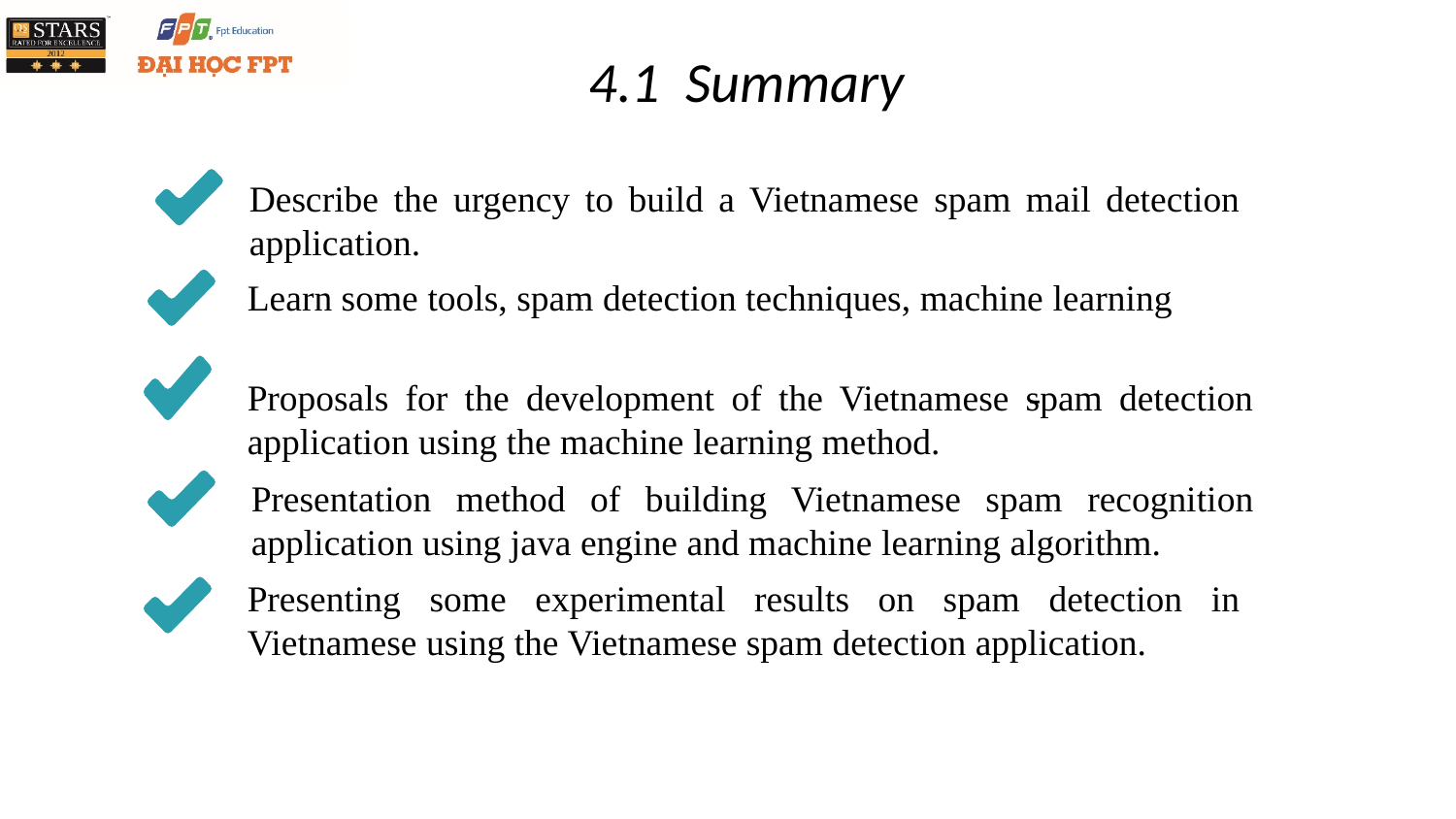

4.1  Summary

Describe the urgency to build a Vietnamese spam mail detection application.
Learn some tools, spam detection techniques, machine learning

Proposals for the development of the Vietnamese spam detection application using the machine learning method.
-

Presentation method of building Vietnamese spam recognition application using java engine and machine learning algorithm.

Presenting some experimental results on spam detection in Vietnamese using the Vietnamese spam detection application.